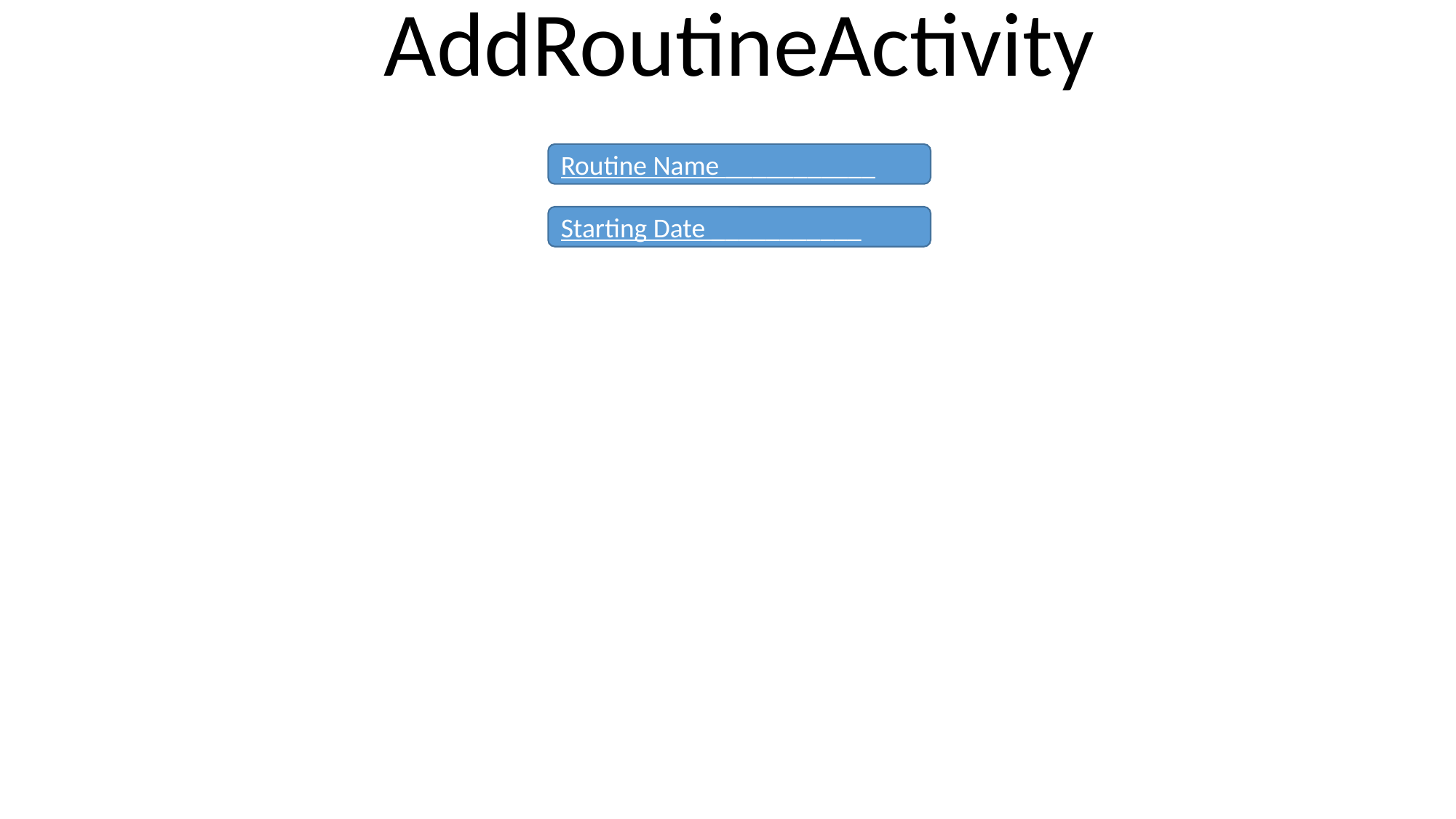

# AddRoutineActivity
Routine Name ___________
Starting Date ___________